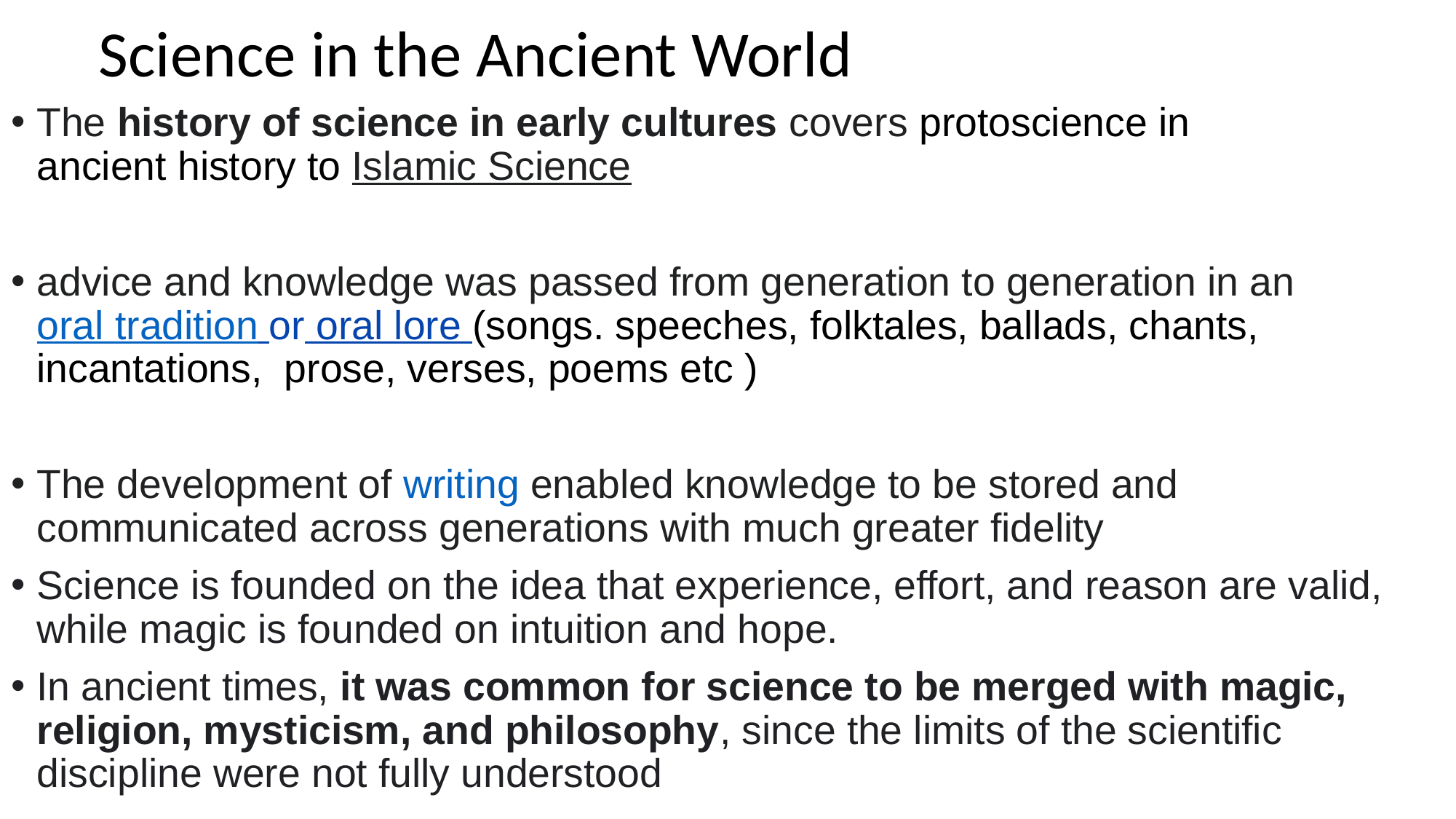

# Science in the Ancient World
The history of science in early cultures covers protoscience in ancient history to Islamic Science

advice and knowledge was passed from generation to generation in an oral tradition or oral lore (songs. speeches, folktales, ballads, chants, incantations,  prose, verses, poems etc )

The development of writing enabled knowledge to be stored and communicated across generations with much greater fidelity
Science is founded on the idea that experience, effort, and reason are valid, while magic is founded on intuition and hope.
In ancient times, it was common for science to be merged with magic, religion, mysticism, and philosophy, since the limits of the scientific discipline were not fully understood